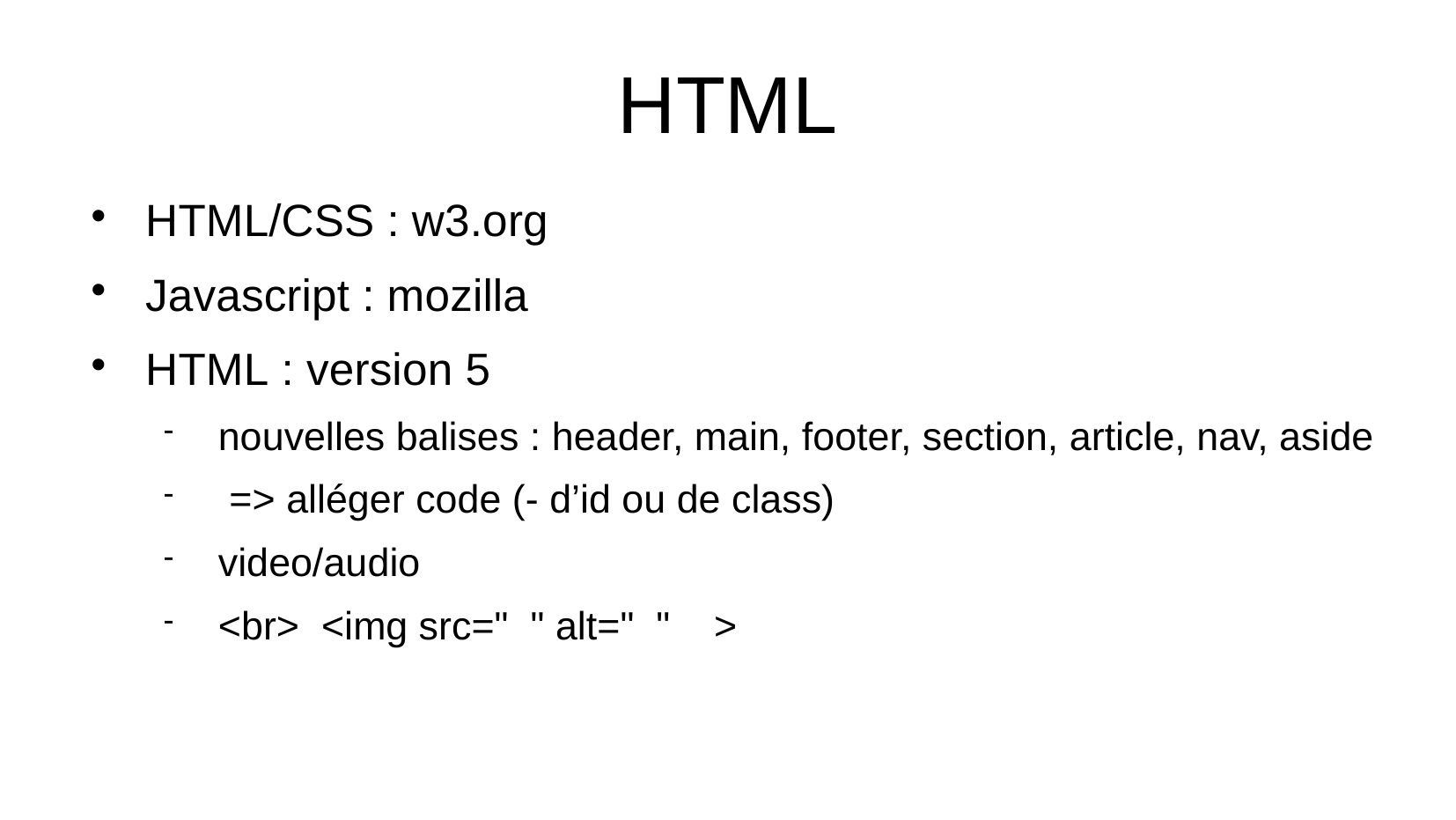

HTML
HTML/CSS : w3.org
Javascript : mozilla
HTML : version 5
nouvelles balises : header, main, footer, section, article, nav, aside
 => alléger code (- d’id ou de class)
video/audio
<br>  <img src="  " alt="  "    >